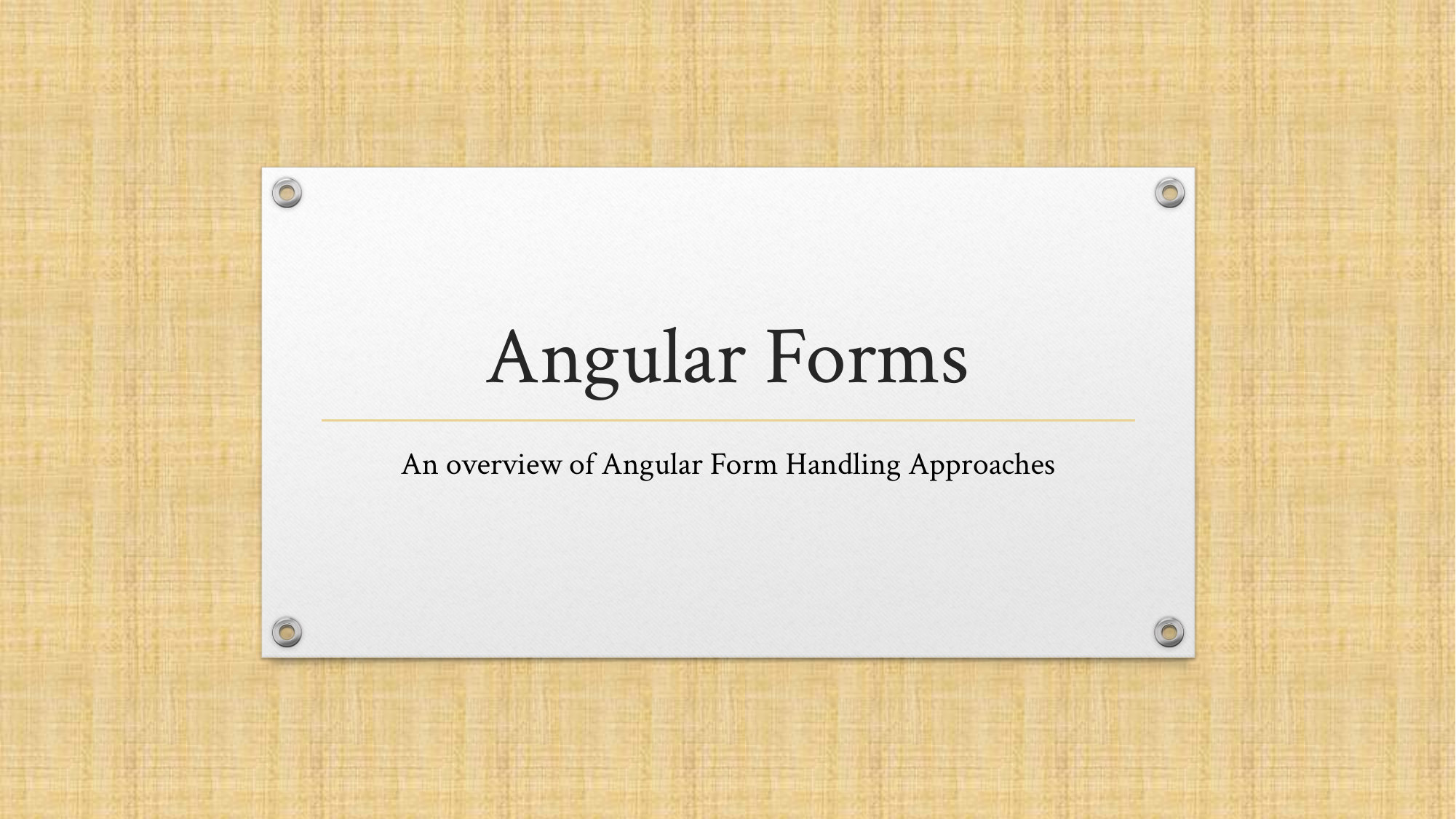

# Angular Forms
An overview of Angular Form Handling Approaches